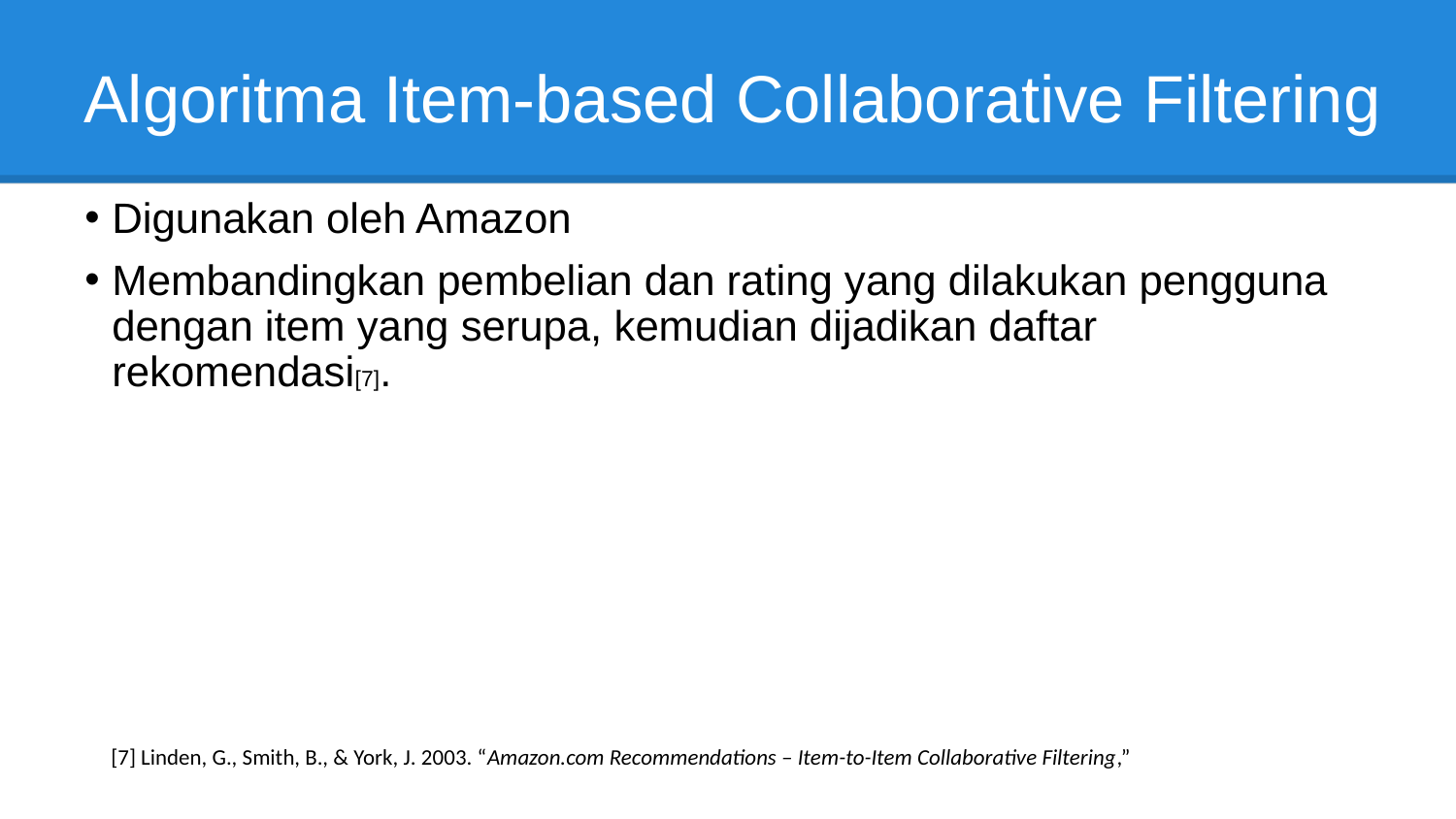

# Algoritma Item-based Collaborative Filtering
Digunakan oleh Amazon
Membandingkan pembelian dan rating yang dilakukan pengguna dengan item yang serupa, kemudian dijadikan daftar rekomendasi[7].
[7] Linden, G., Smith, B., & York, J. 2003. “Amazon.com Recommendations – Item-to-Item Collaborative Filtering,”